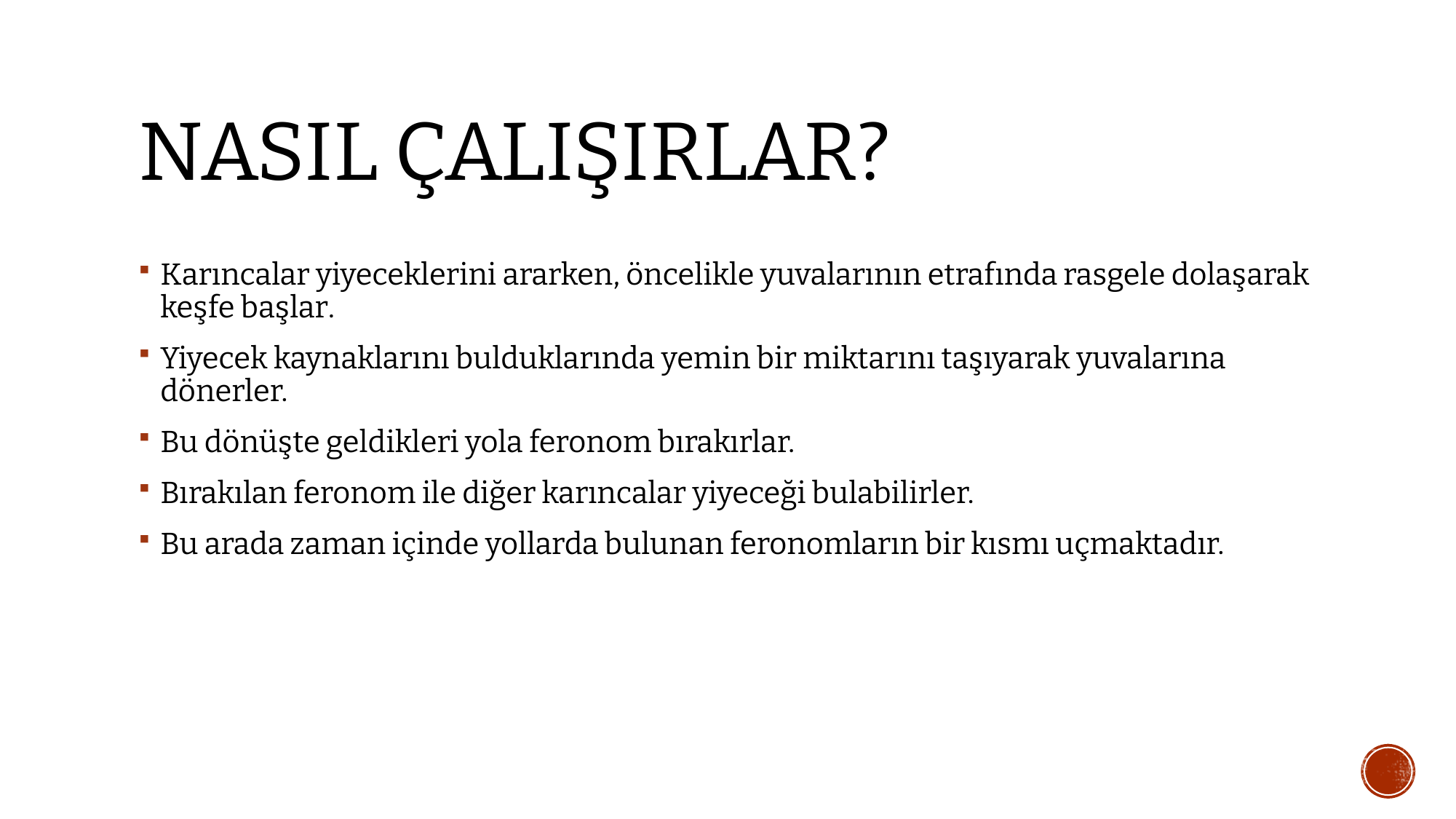

# Nasıl çalışırlar?
Karıncalar yiyeceklerini ararken, öncelikle yuvalarının etrafında rasgele dolaşarak keşfe başlar.
Yiyecek kaynaklarını bulduklarında yemin bir miktarını taşıyarak yuvalarına dönerler.
Bu dönüşte geldikleri yola feronom bırakırlar.
Bırakılan feronom ile diğer karıncalar yiyeceği bulabilirler.
Bu arada zaman içinde yollarda bulunan feronomların bir kısmı uçmaktadır.